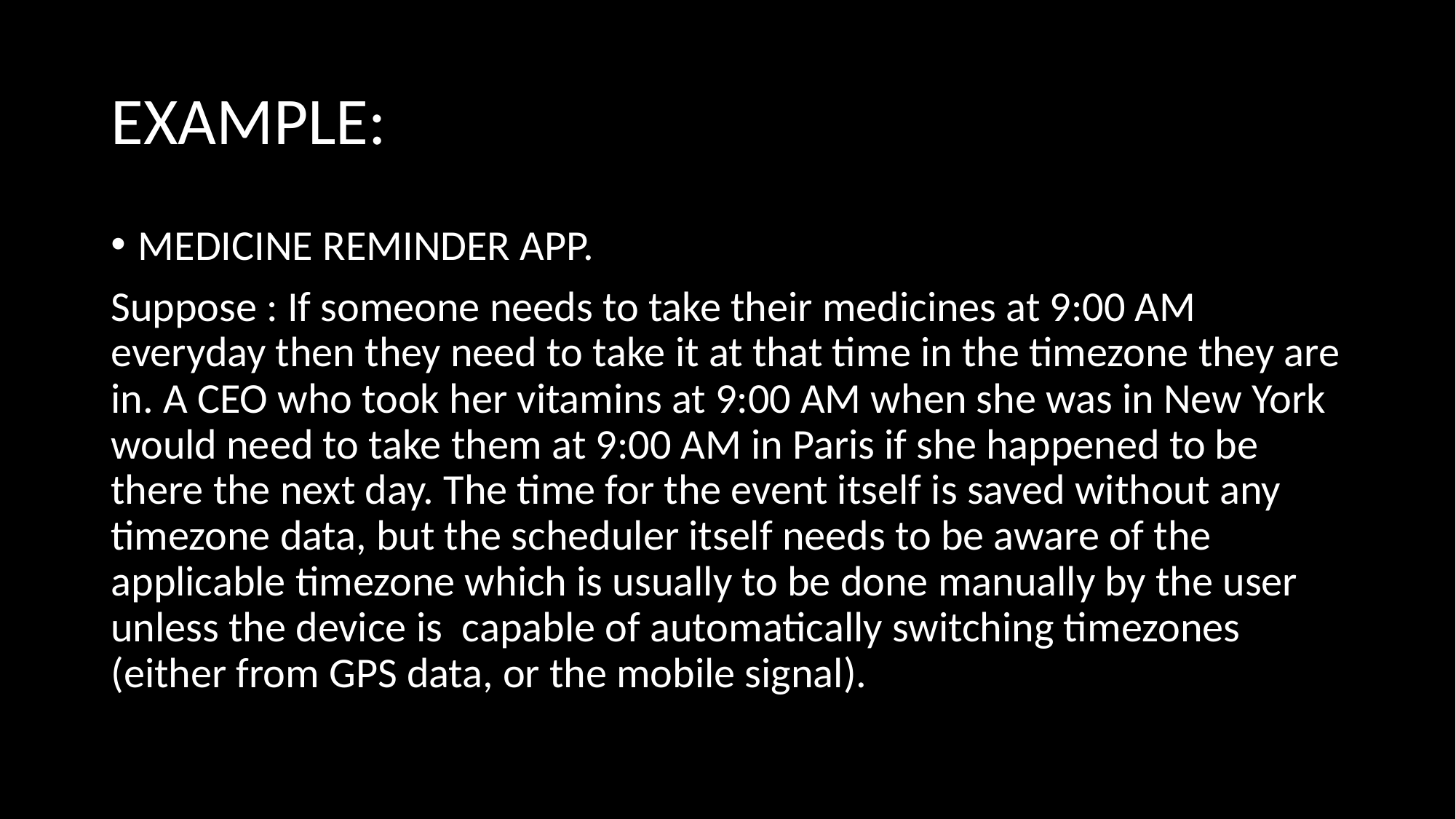

# EXAMPLE:
MEDICINE REMINDER APP.
Suppose : If someone needs to take their medicines at 9:00 AM everyday then they need to take it at that time in the timezone they are in. A CEO who took her vitamins at 9:00 AM when she was in New York would need to take them at 9:00 AM in Paris if she happened to be there the next day. The time for the event itself is saved without any timezone data, but the scheduler itself needs to be aware of the applicable timezone which is usually to be done manually by the user unless the device is  capable of automatically switching timezones (either from GPS data, or the mobile signal).